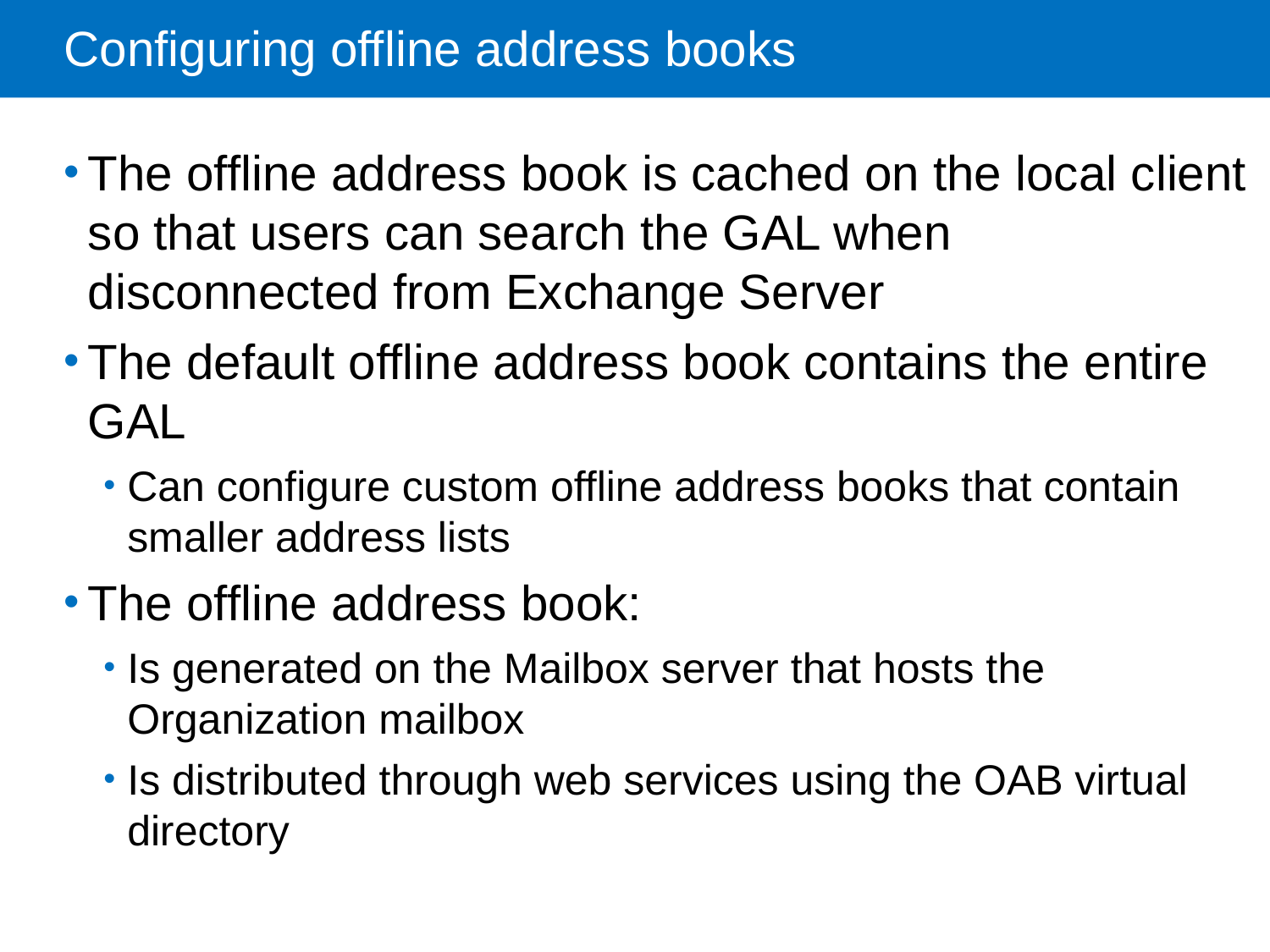

# Configuring offline address books
The offline address book is cached on the local client so that users can search the GAL when disconnected from Exchange Server
The default offline address book contains the entire GAL
Can configure custom offline address books that contain smaller address lists
The offline address book:
Is generated on the Mailbox server that hosts the Organization mailbox
Is distributed through web services using the OAB virtual directory